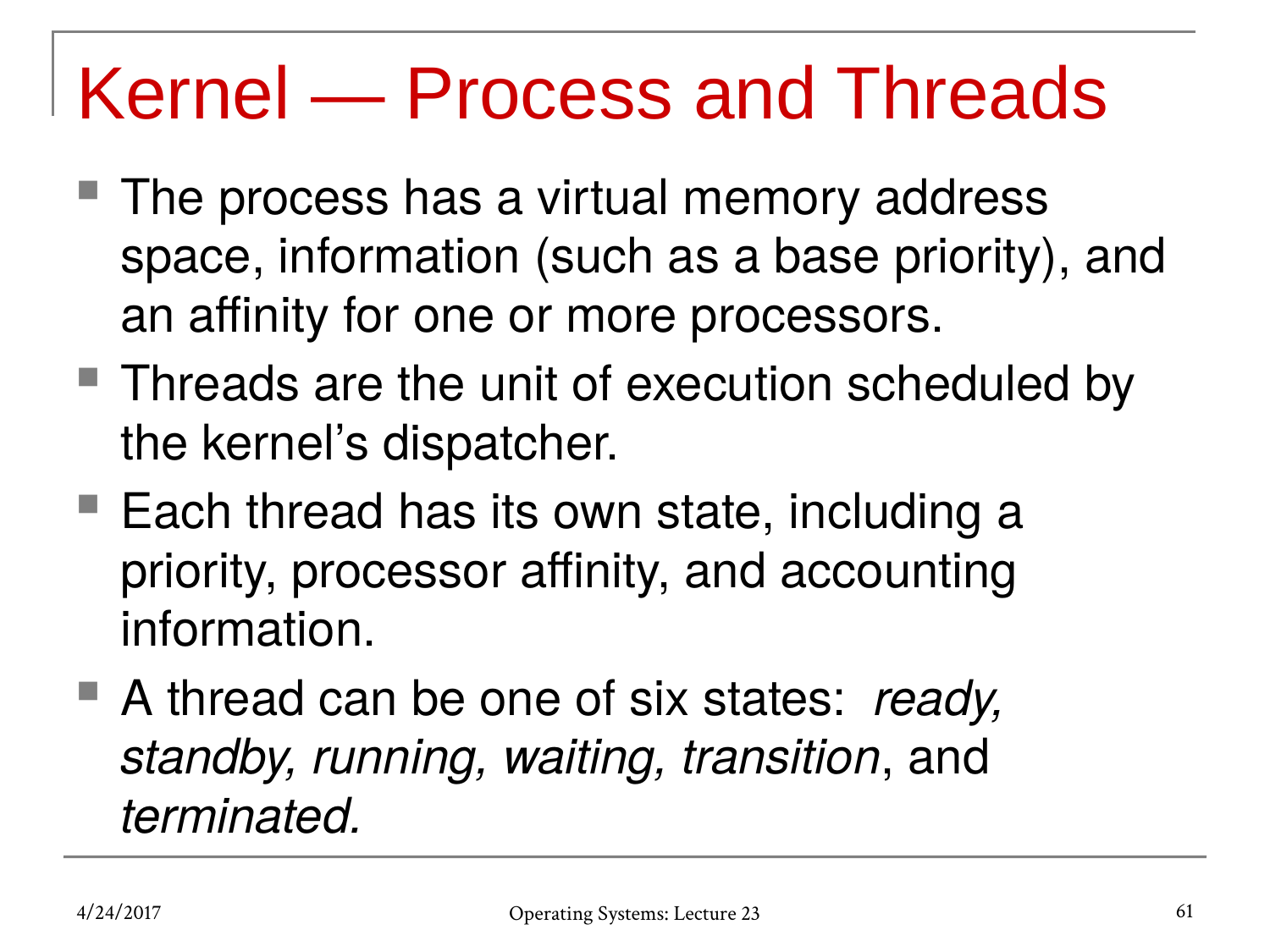

# Kernel — Process and Threads
The process has a virtual memory address space, information (such as a base priority), and an affinity for one or more processors.
Threads are the unit of execution scheduled by the kernel’s dispatcher.
Each thread has its own state, including a priority, processor affinity, and accounting information.
A thread can be one of six states:  ready, standby, running, waiting, transition, and terminated.
4/24/2017
61
Operating Systems: Lecture 23